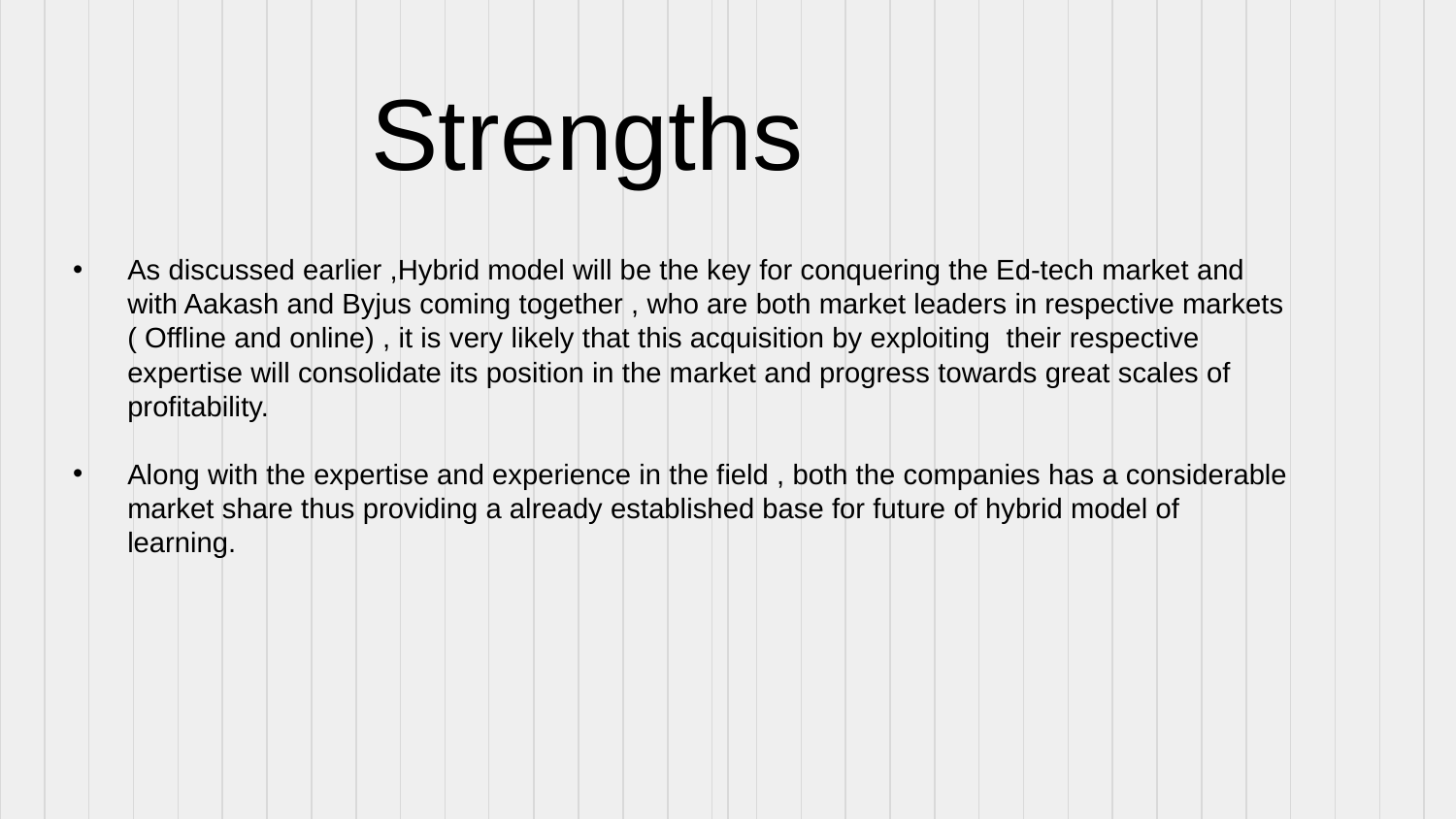

Strengths
As discussed earlier ,Hybrid model will be the key for conquering the Ed-tech market and with Aakash and Byjus coming together , who are both market leaders in respective markets ( Offline and online) , it is very likely that this acquisition by exploiting  their respective expertise will consolidate its position in the market and progress towards great scales of profitability.

Along with the expertise and experience in the field , both the companies has a considerable market share thus providing a already established base for future of hybrid model of learning.